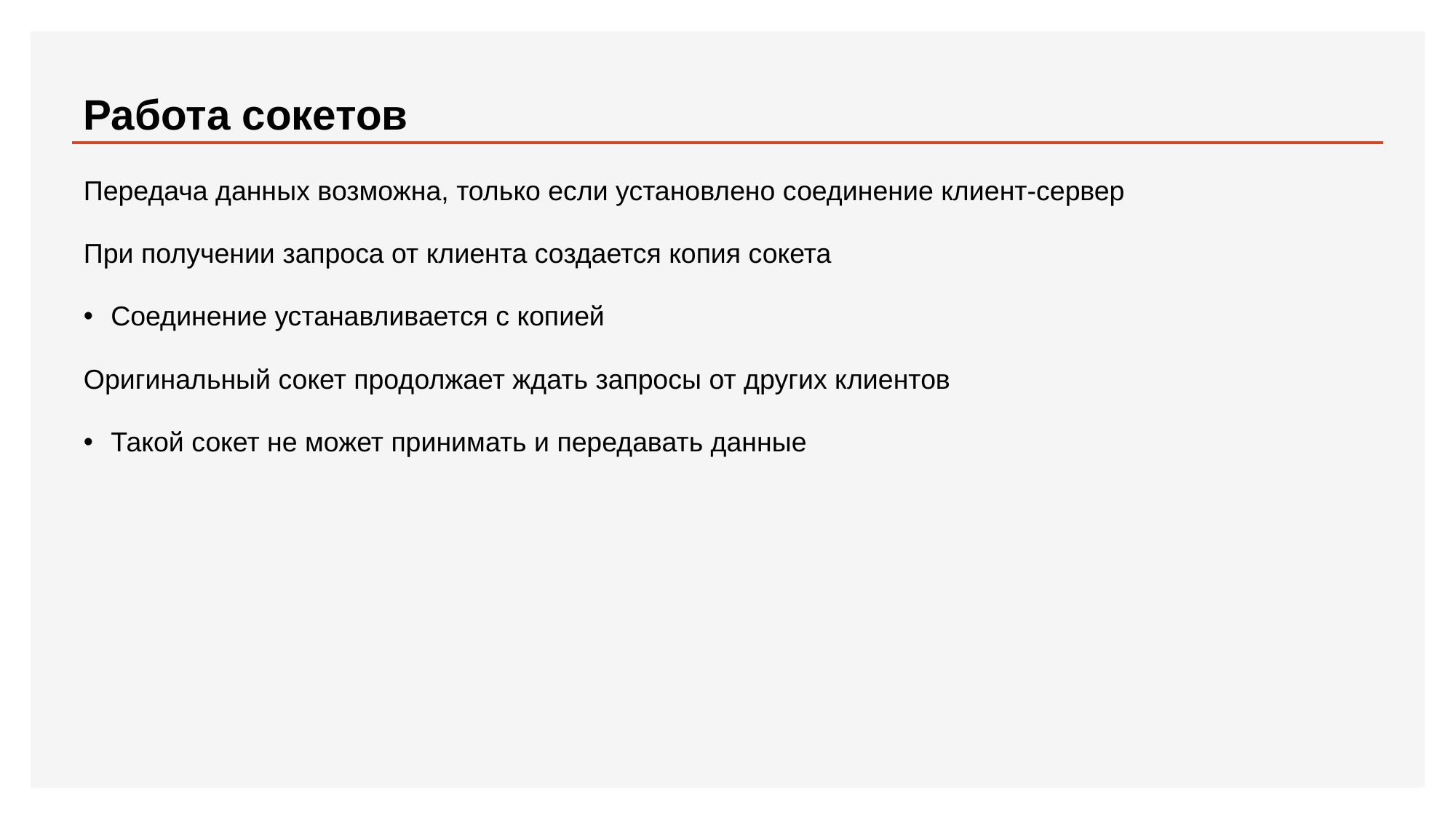

# Работа сокетов
Передача данных возможна, только если установлено соединение клиент-сервер
При получении запроса от клиента создается копия сокета
Соединение устанавливается с копией
Оригинальный сокет продолжает ждать запросы от других клиентов
Такой сокет не может принимать и передавать данные